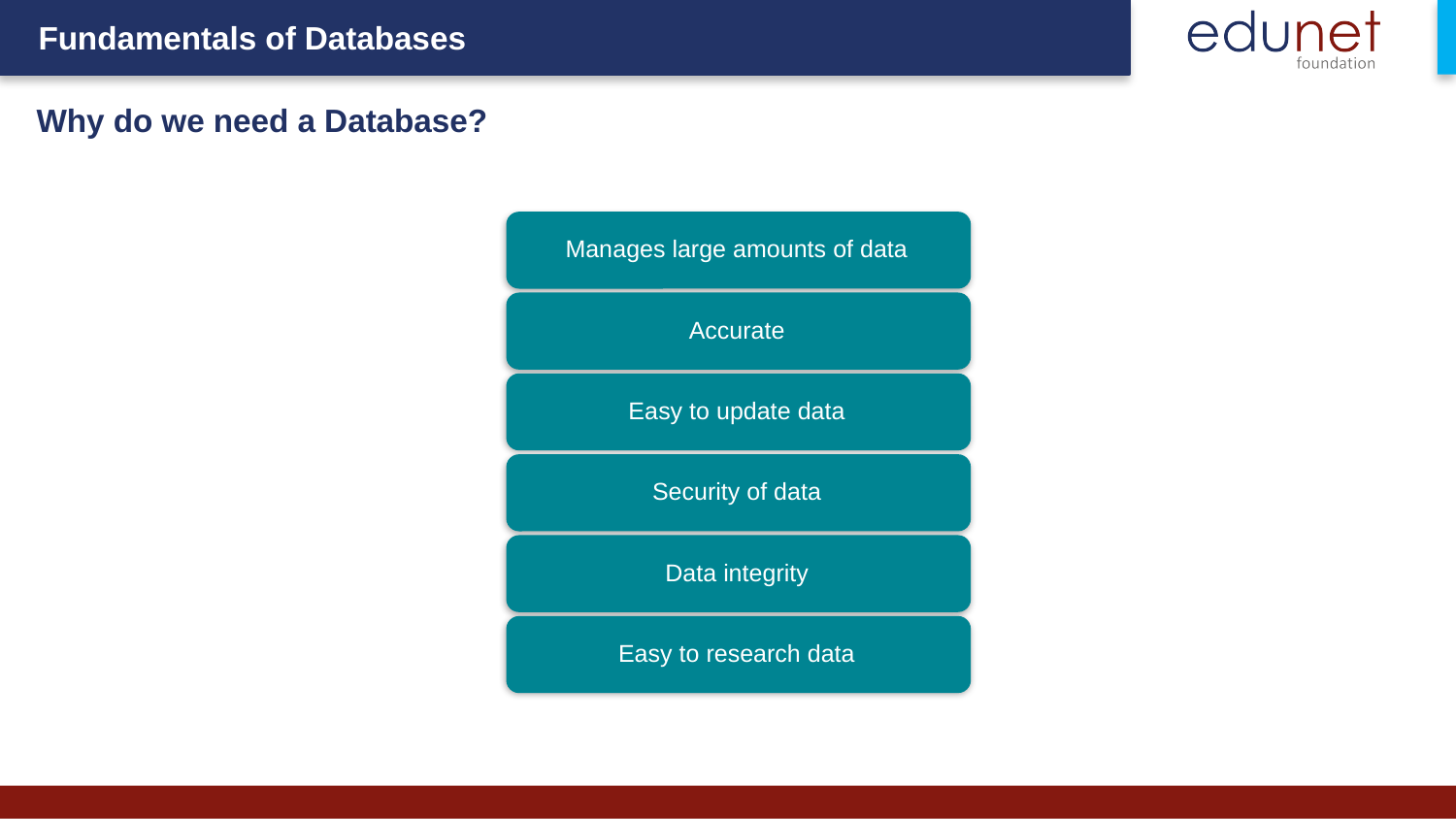

# Why do we need a Database?
Manages large amounts of data
Accurate
Easy to update data
Security of data
Data integrity
Easy to research data